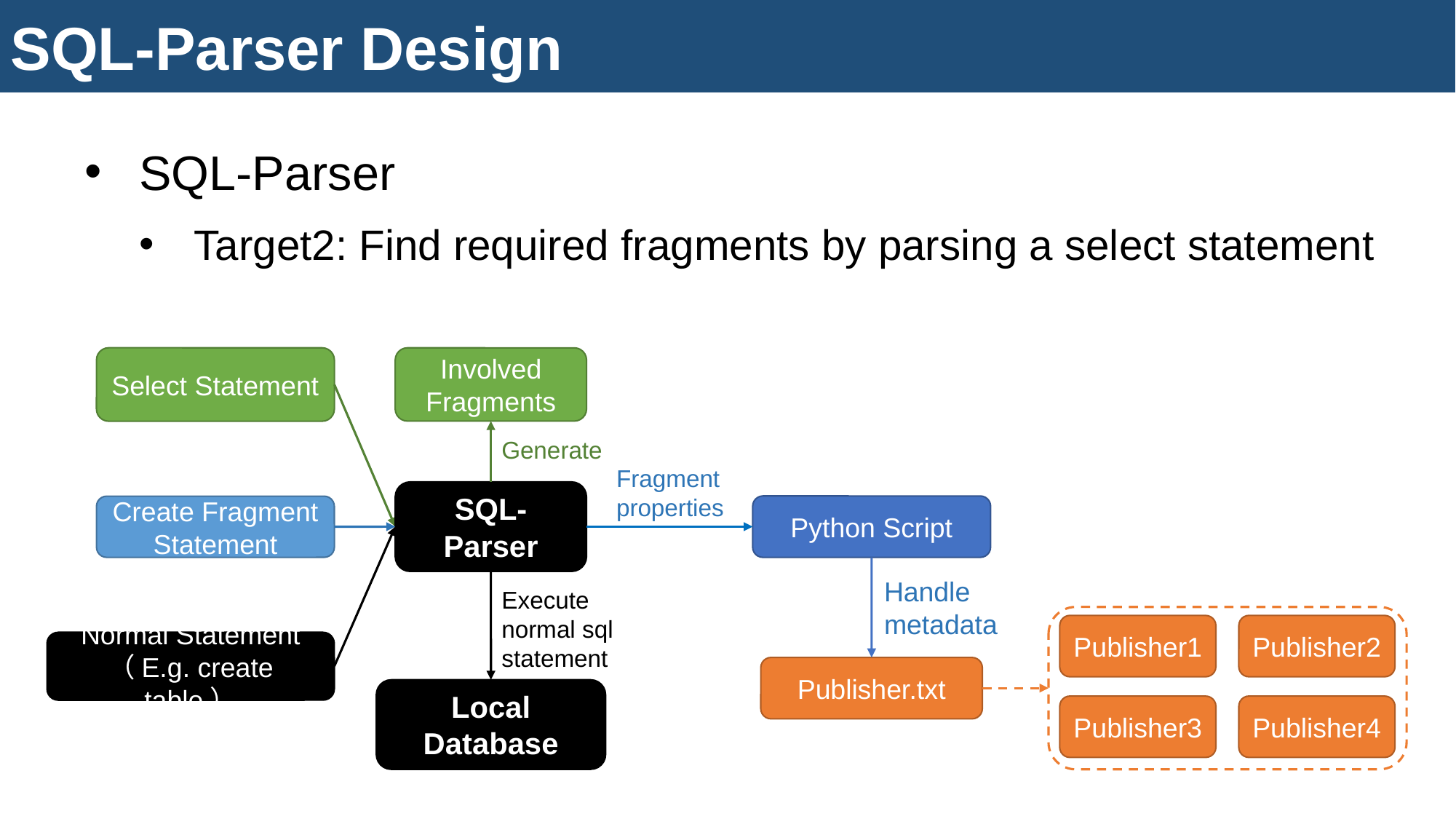

SQL-Parser Design
SQL-Parser
Target2: Find required fragments by parsing a select statement
Select Statement
Involved Fragments
Generate
Fragment properties
SQL-Parser
Python Script
Create Fragment Statement
Handle
metadata
Execute normal sql statement

Publisher1
Publisher2
Publisher3
Publisher4
Normal Statement
（E.g. create table）
Publisher.txt
Local Database